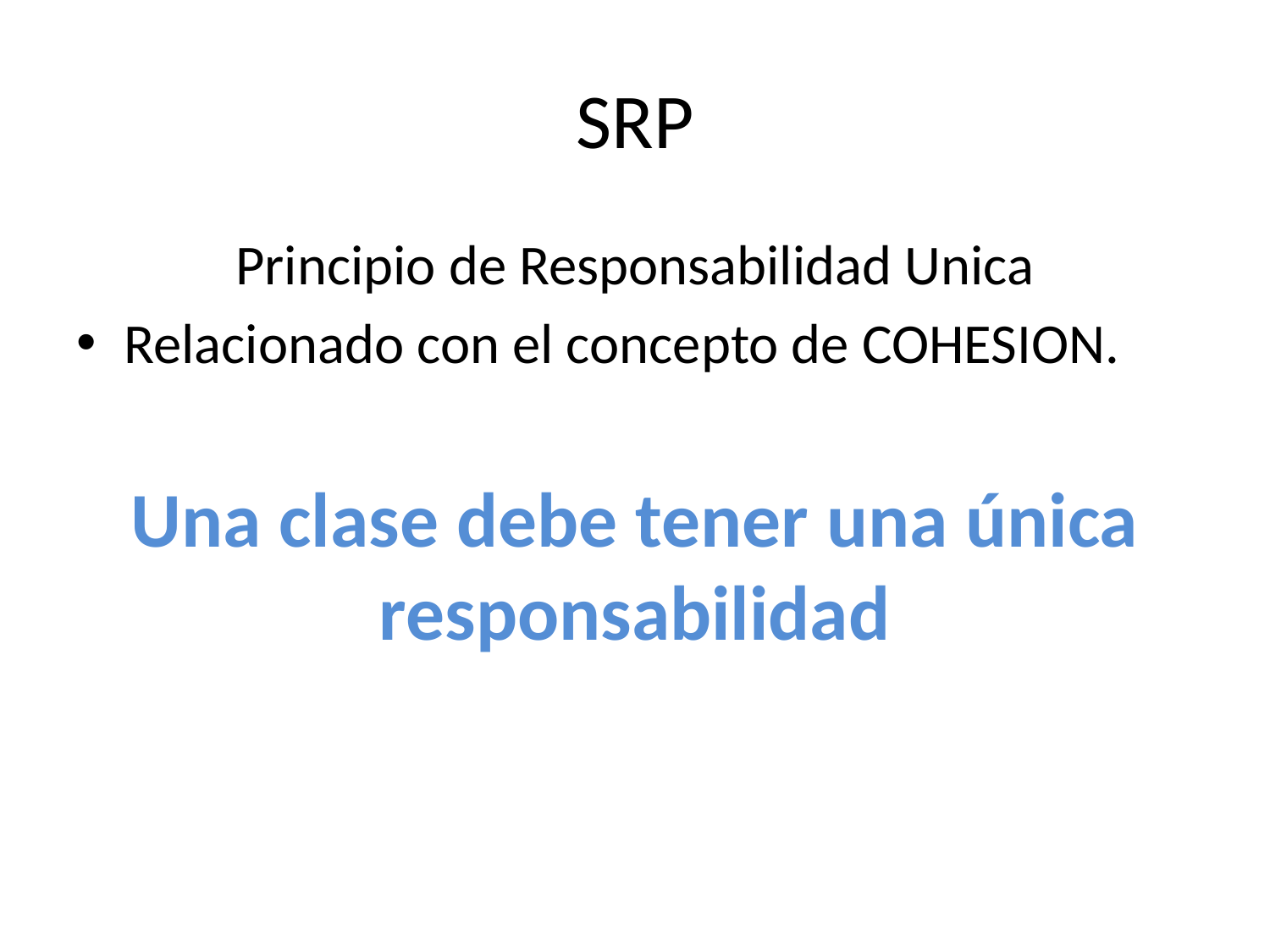

# SRP
Principio de Responsabilidad Unica
Relacionado con el concepto de COHESION.

Una clase debe tener una única responsabilidad